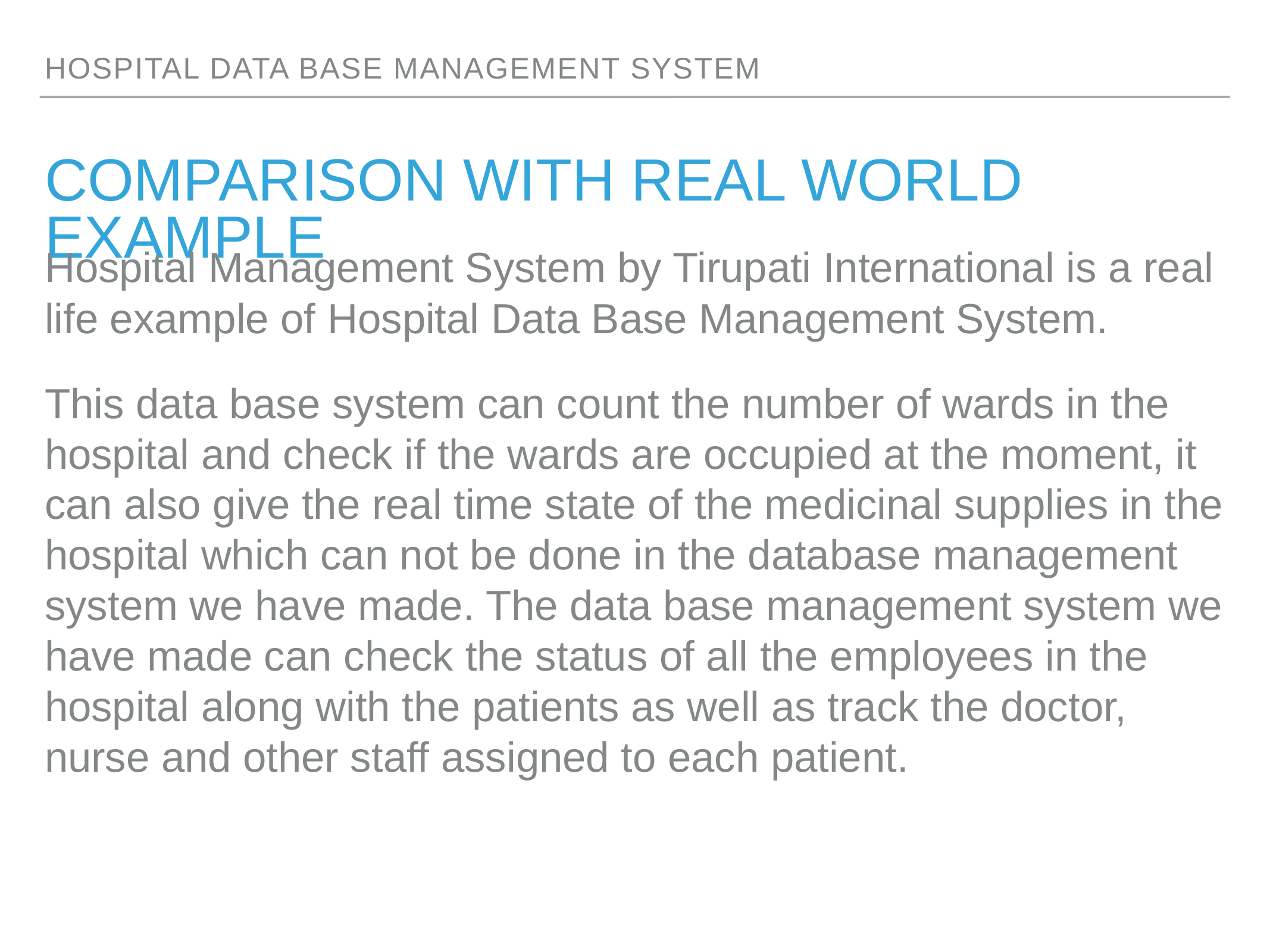

Hospital data base management system
# Comparison with real world example
Hospital Management System by Tirupati International is a real life example of Hospital Data Base Management System.
This data base system can count the number of wards in the hospital and check if the wards are occupied at the moment, it can also give the real time state of the medicinal supplies in the hospital which can not be done in the database management  system we have made. The data base management system we have made can check the status of all the employees in the hospital along with the patients as well as track the doctor, nurse and other staff assigned to each patient.